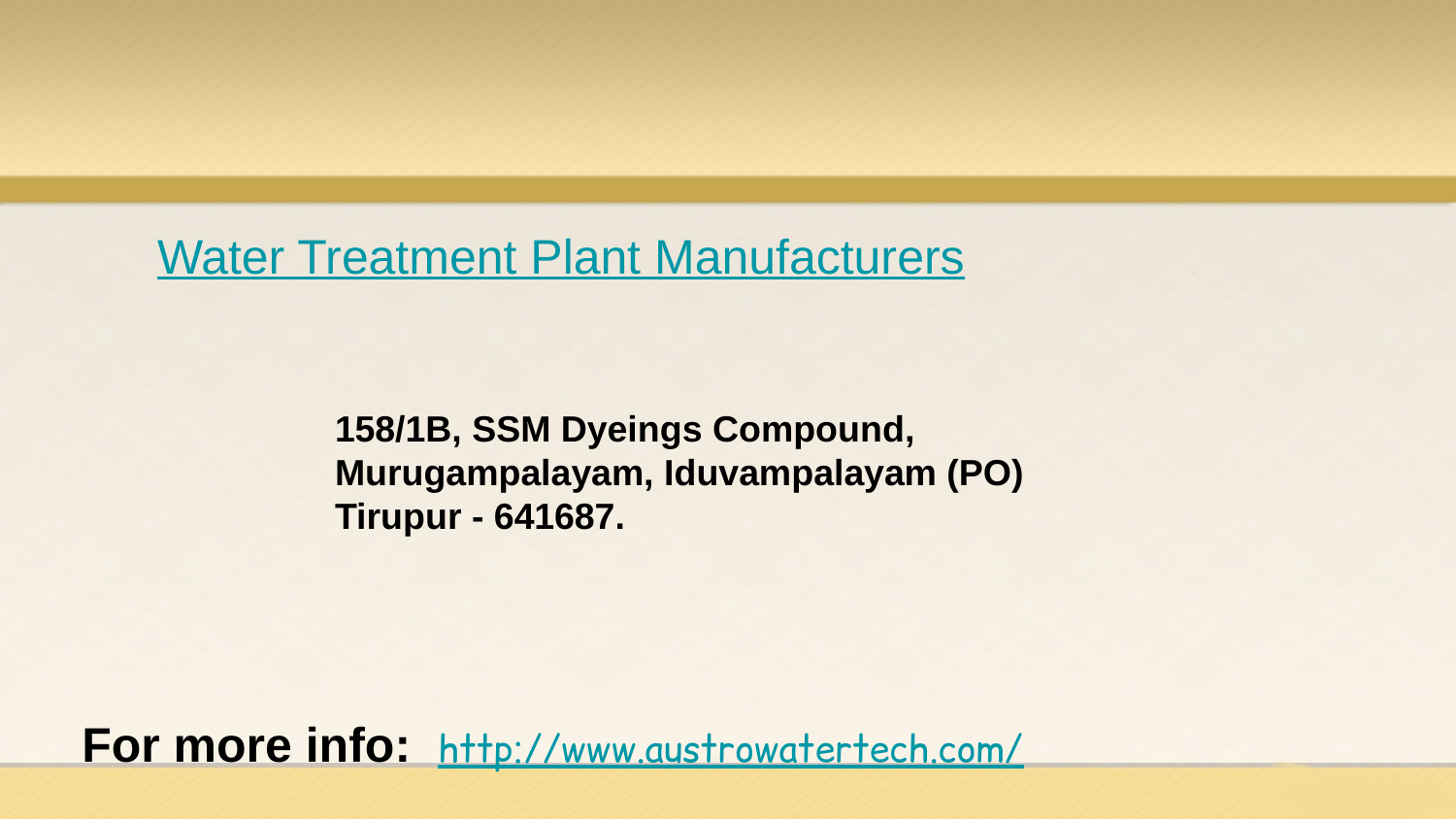

Water Treatment Plant Manufacturers
158/1B, SSM Dyeings Compound,
Murugampalayam, Iduvampalayam (PO)
Tirupur - 641687.
For more info:  http://www.austrowatertech.com/